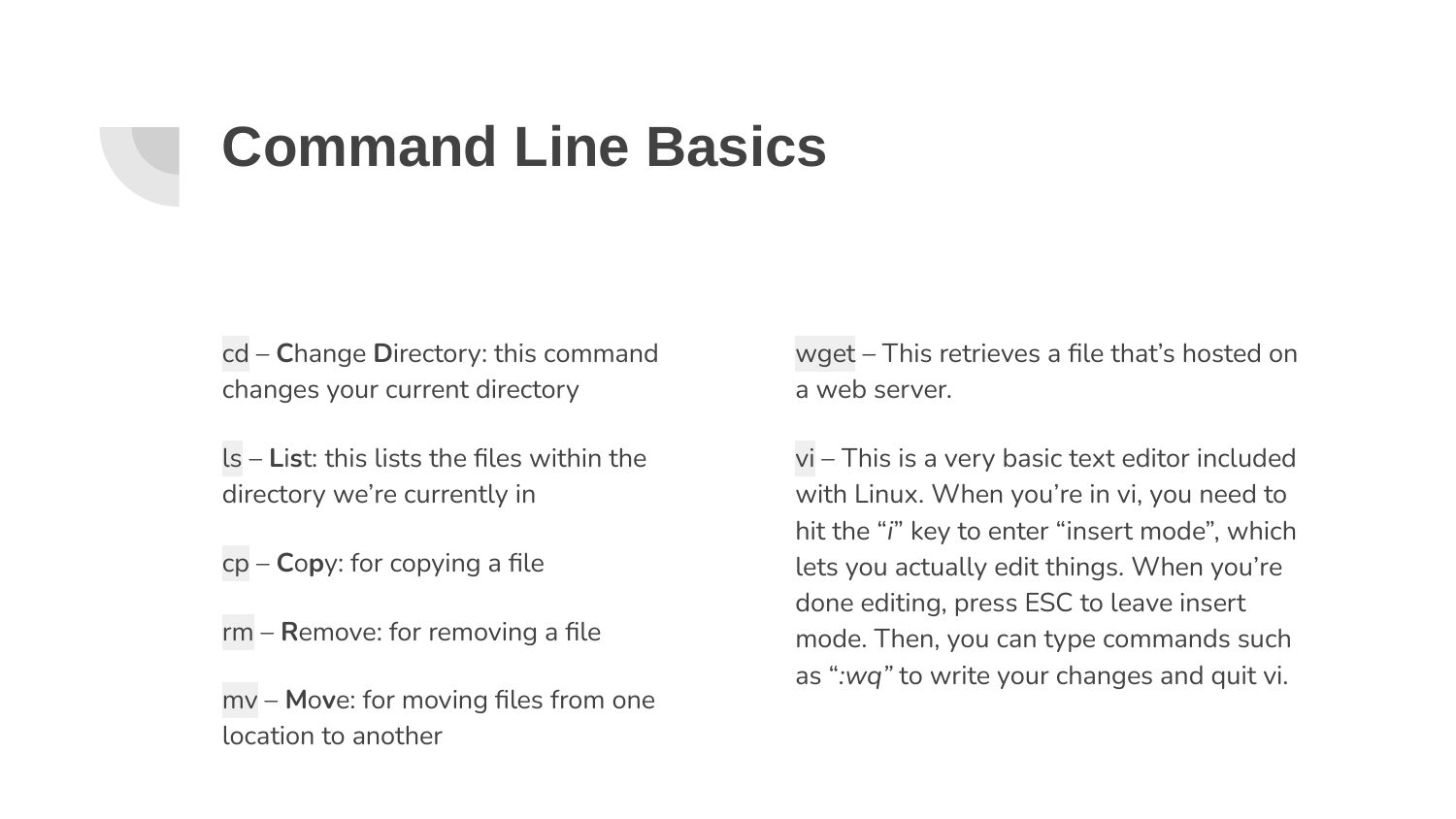

# Command Line Basics
cd – Change Directory: this command changes your current directory
ls – List: this lists the files within the directory we’re currently in
cp – Copy: for copying a file
rm – Remove: for removing a file
mv – Move: for moving files from one location to another

wget – This retrieves a file that’s hosted on a web server.
vi – This is a very basic text editor included with Linux. When you’re in vi, you need to hit the “i” key to enter “insert mode”, which lets you actually edit things. When you’re done editing, press ESC to leave insert mode. Then, you can type commands such as “:wq” to write your changes and quit vi.